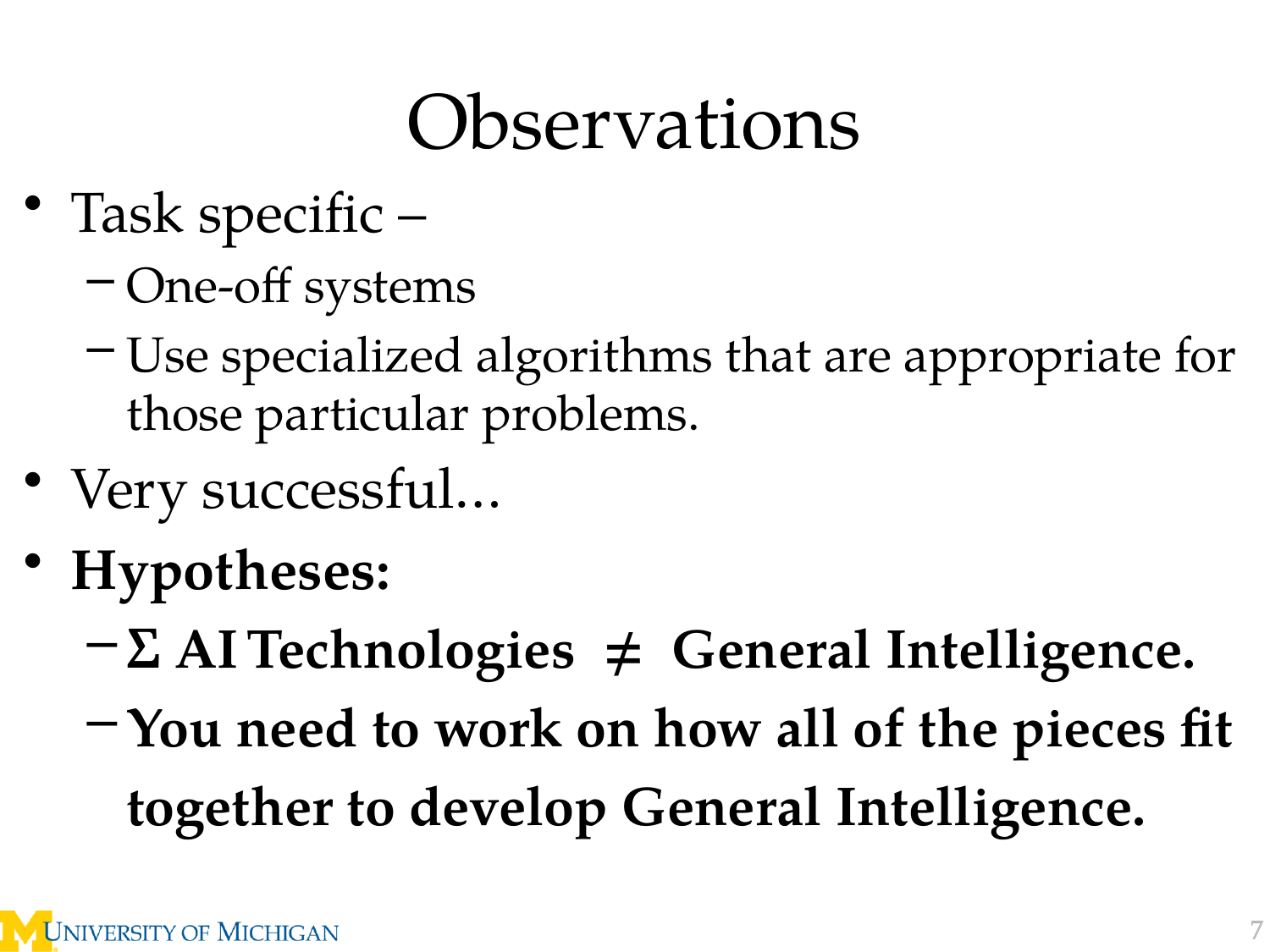

# Observations
Task specific –
One-off systems
Use specialized algorithms that are appropriate for those particular problems.
Very successful…
Hypotheses:
Ʃ AI Technologies  ≠  General Intelligence.
You need to work on how all of the pieces fit together to develop General Intelligence.